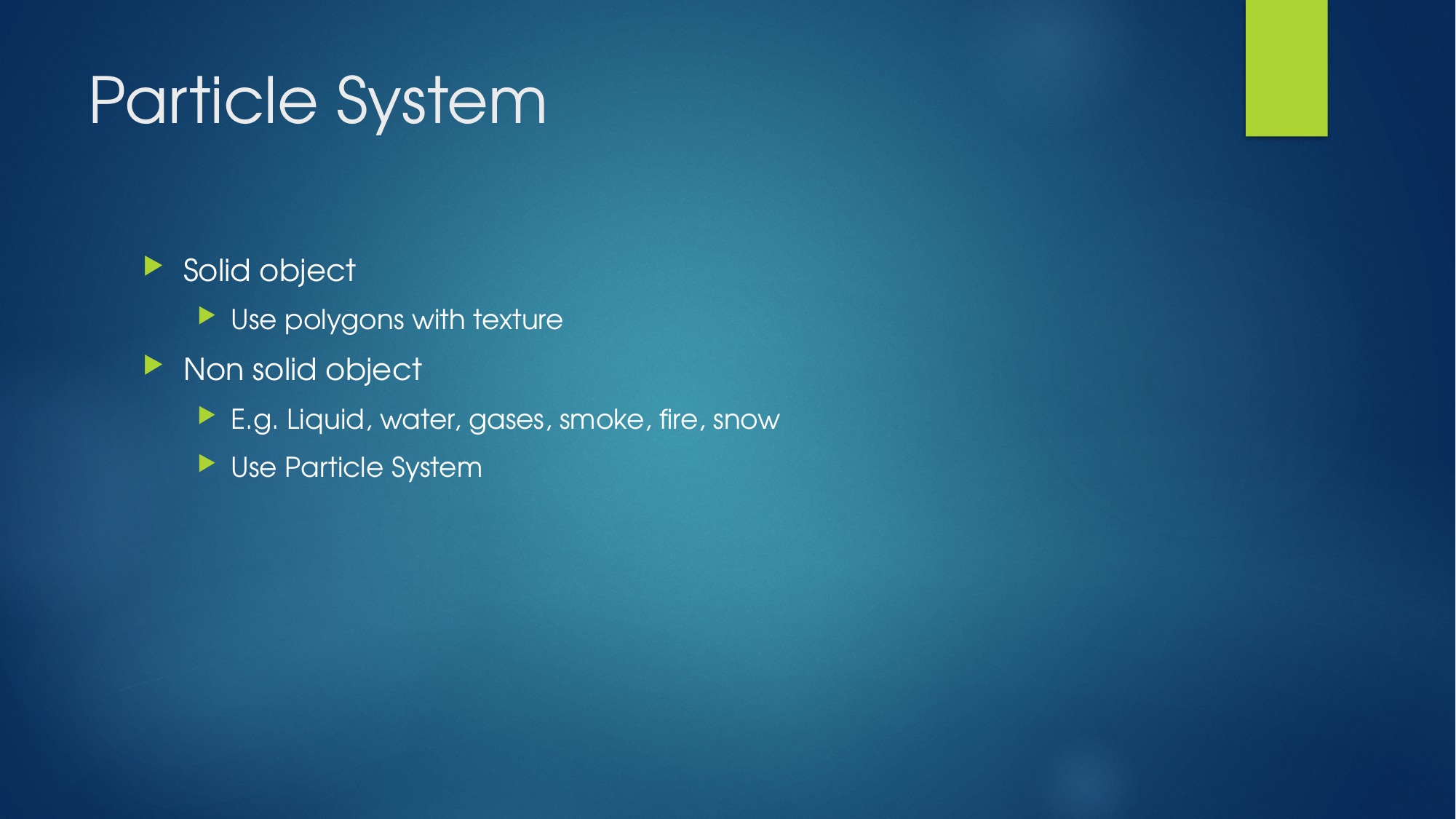

# Particle System
Solid object
Use polygons with texture
Non solid object
E.g. Liquid, water, gases, smoke, fire, snow
Use Particle System